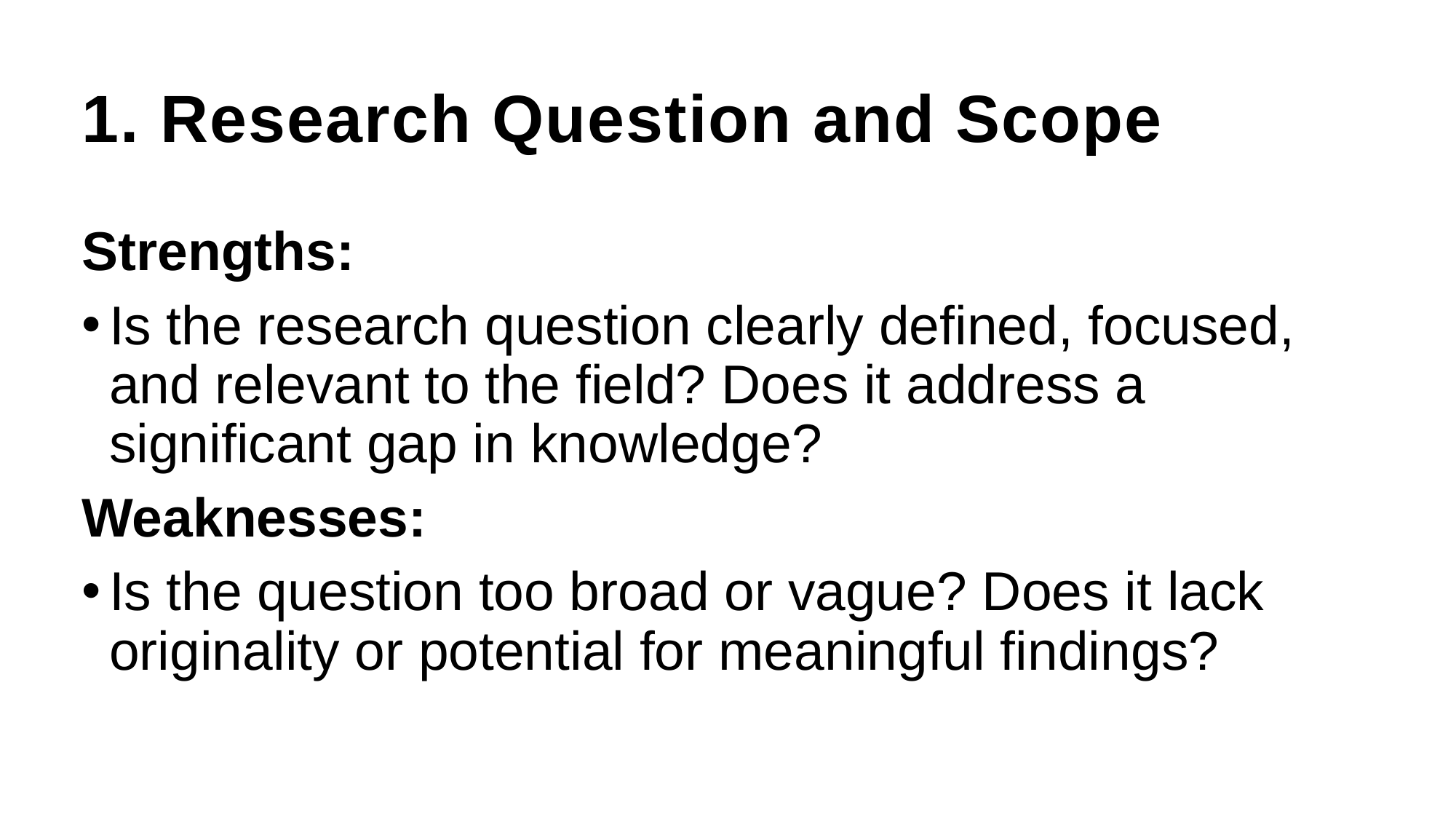

# 1. Research Question and Scope
Strengths:
Is the research question clearly defined, focused, and relevant to the field? Does it address a significant gap in knowledge?
Weaknesses:
Is the question too broad or vague? Does it lack originality or potential for meaningful findings?